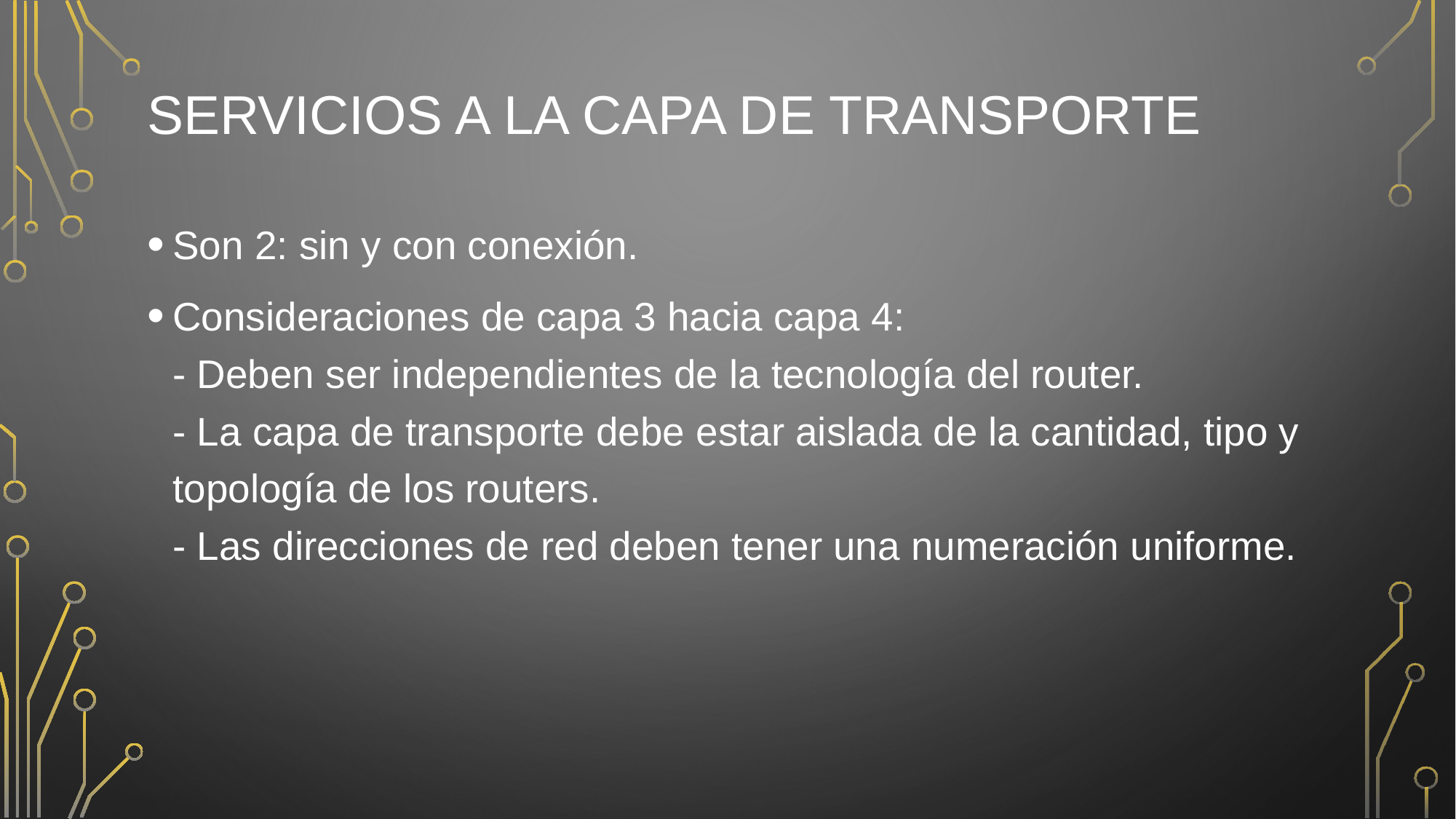

# Servicios a la capa de transporte
Son 2: sin y con conexión.
Consideraciones de capa 3 hacia capa 4:
- Deben ser independientes de la tecnología del router.
- La capa de transporte debe estar aislada de la cantidad, tipo y topología de los routers.
- Las direcciones de red deben tener una numeración uniforme.